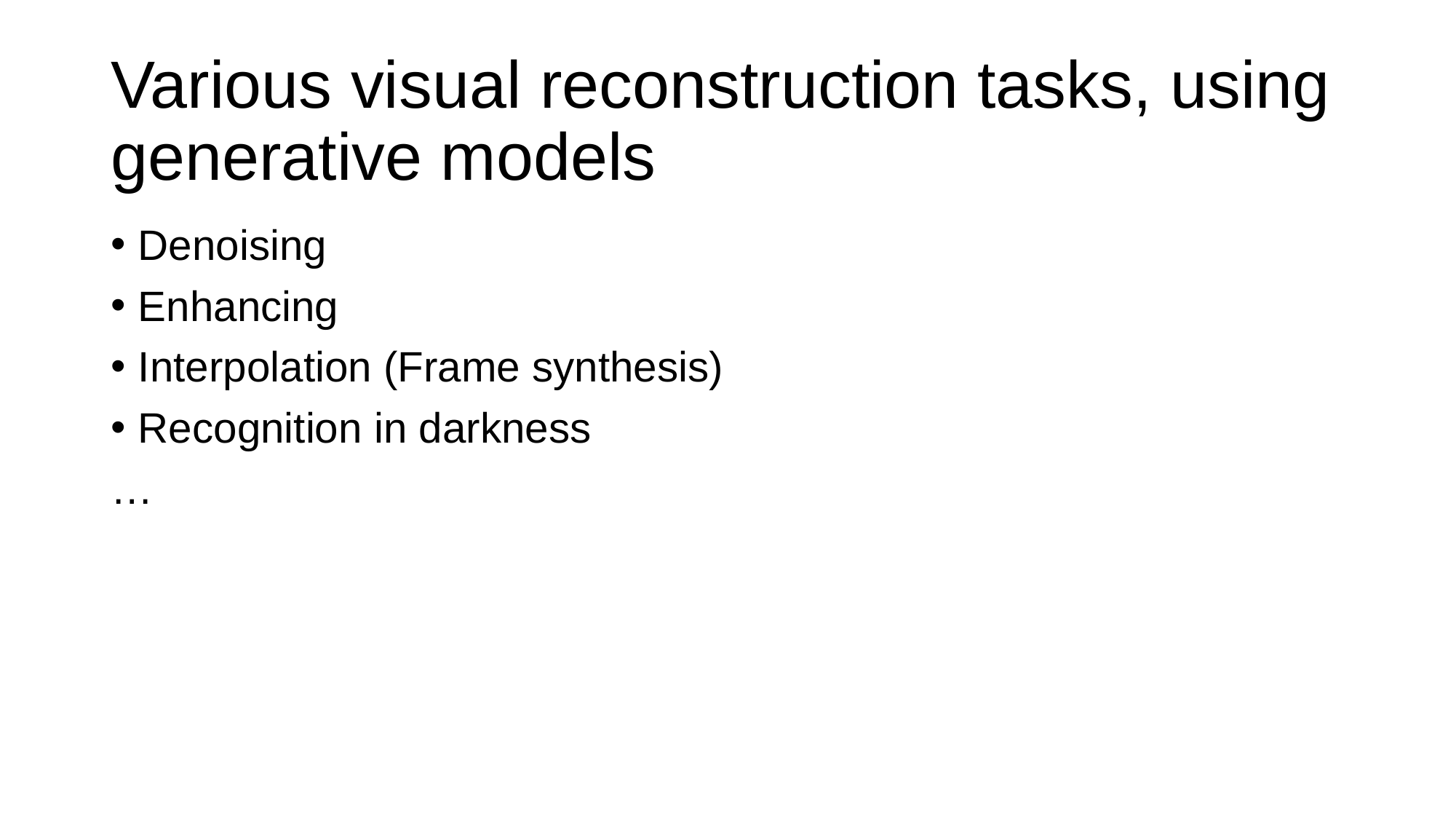

# Various visual reconstruction tasks, using generative models
Denoising
Enhancing
Interpolation (Frame synthesis)
Recognition in darkness
…